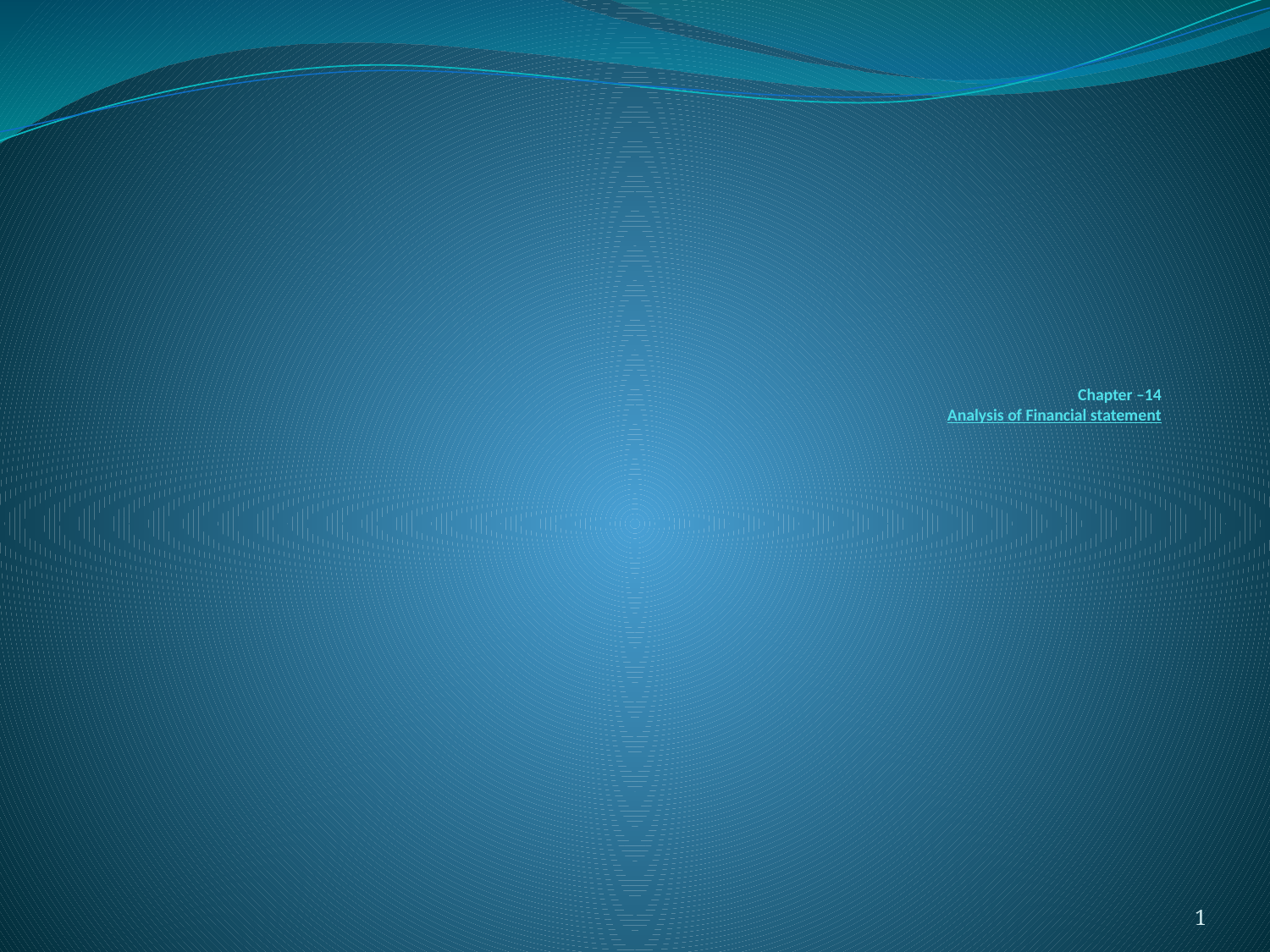

# Chapter –14 Analysis of Financial statement

1